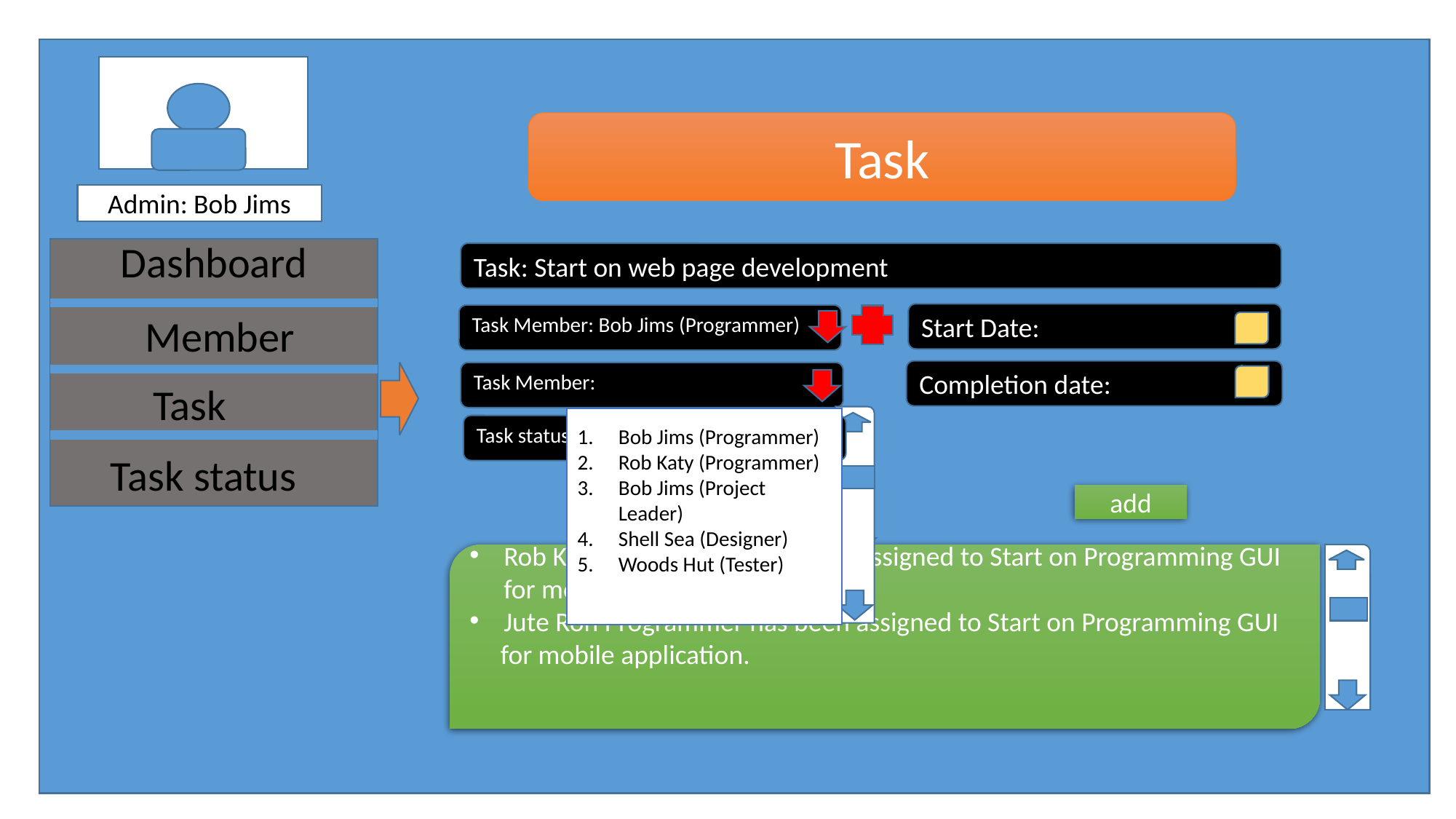

Task

Admin: Bob Jims
Dashboard

Task: Start on web page development
Start Date:
Member

Task Member: Bob Jims (Programmer)

Completion date:

Task Member:

Task

Bob Jims (Programmer)
Rob Katy (Programmer)
Bob Jims (Project Leader)
Shell Sea (Designer)
Woods Hut (Tester)

Task status:

Task status

add

Rob Katy Programmer has been assigned to Start on Programming GUI for mobile application.
Jute Ron Programmer has been assigned to Start on Programming GUI
     for mobile application.